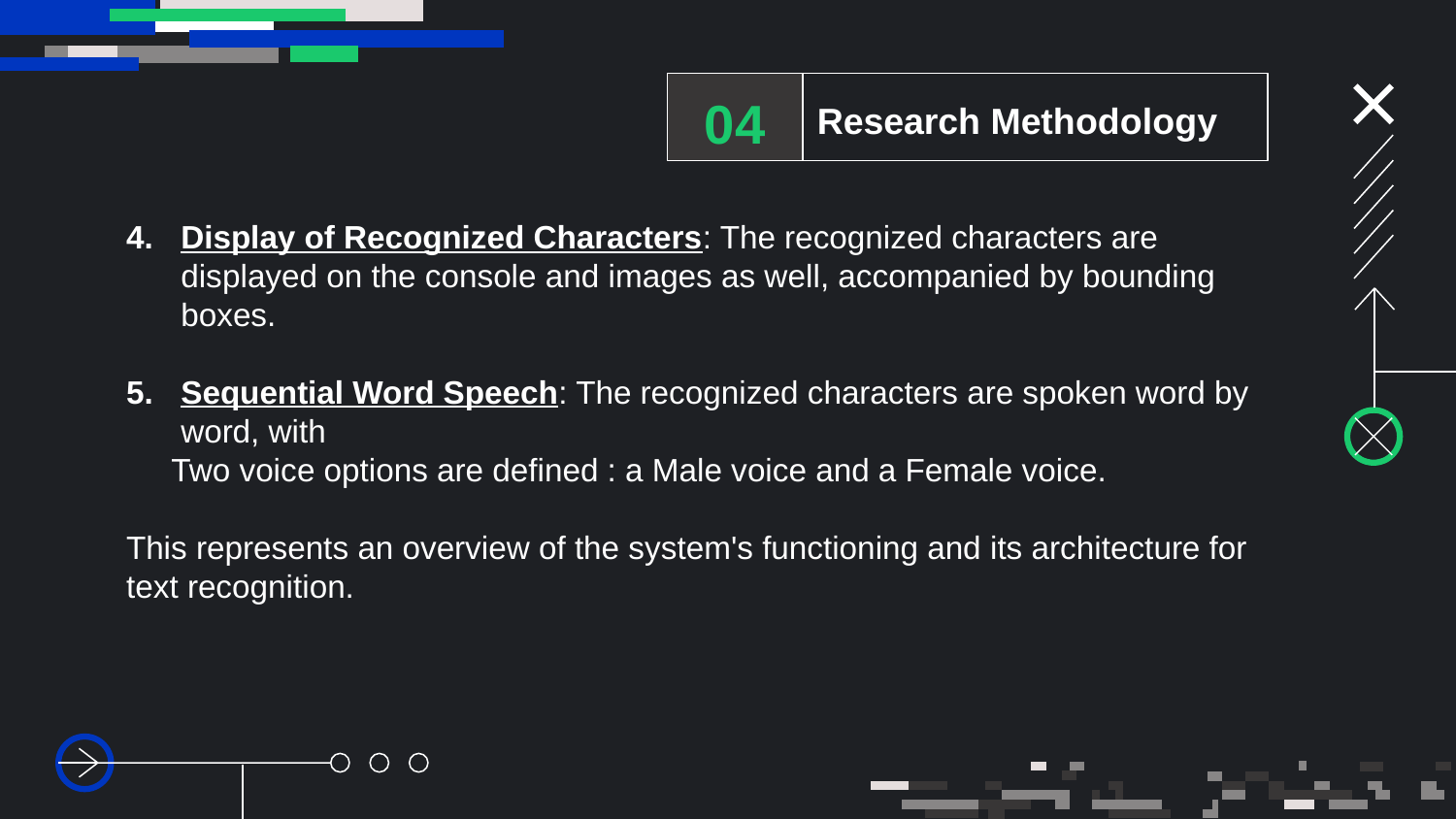

04
Research Methodology
Display of Recognized Characters: The recognized characters are displayed on the console and images as well, accompanied by bounding boxes.

Sequential Word Speech: The recognized characters are spoken word by word, with
     Two voice options are defined : a Male voice and a Female voice.

This represents an overview of the system's functioning and its architecture for text recognition.
You can describe the topic of the section here